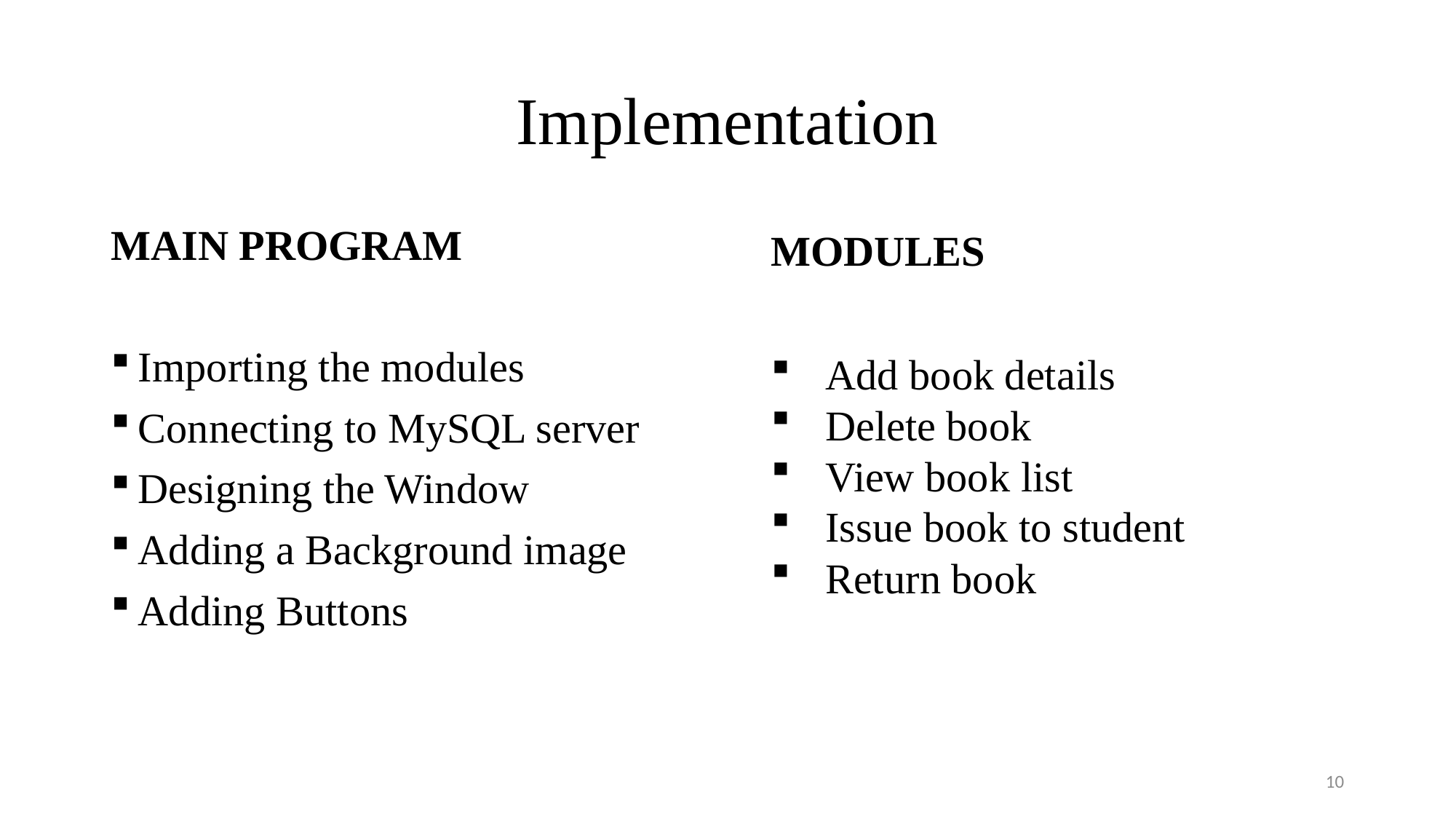

# Implementation
MAIN PROGRAM

Importing the modules
Connecting to MySQL server
Designing the Window
Adding a Background image
Adding Buttons

MODULES

Add book details
Delete book
View book list
Issue book to student
Return book
10